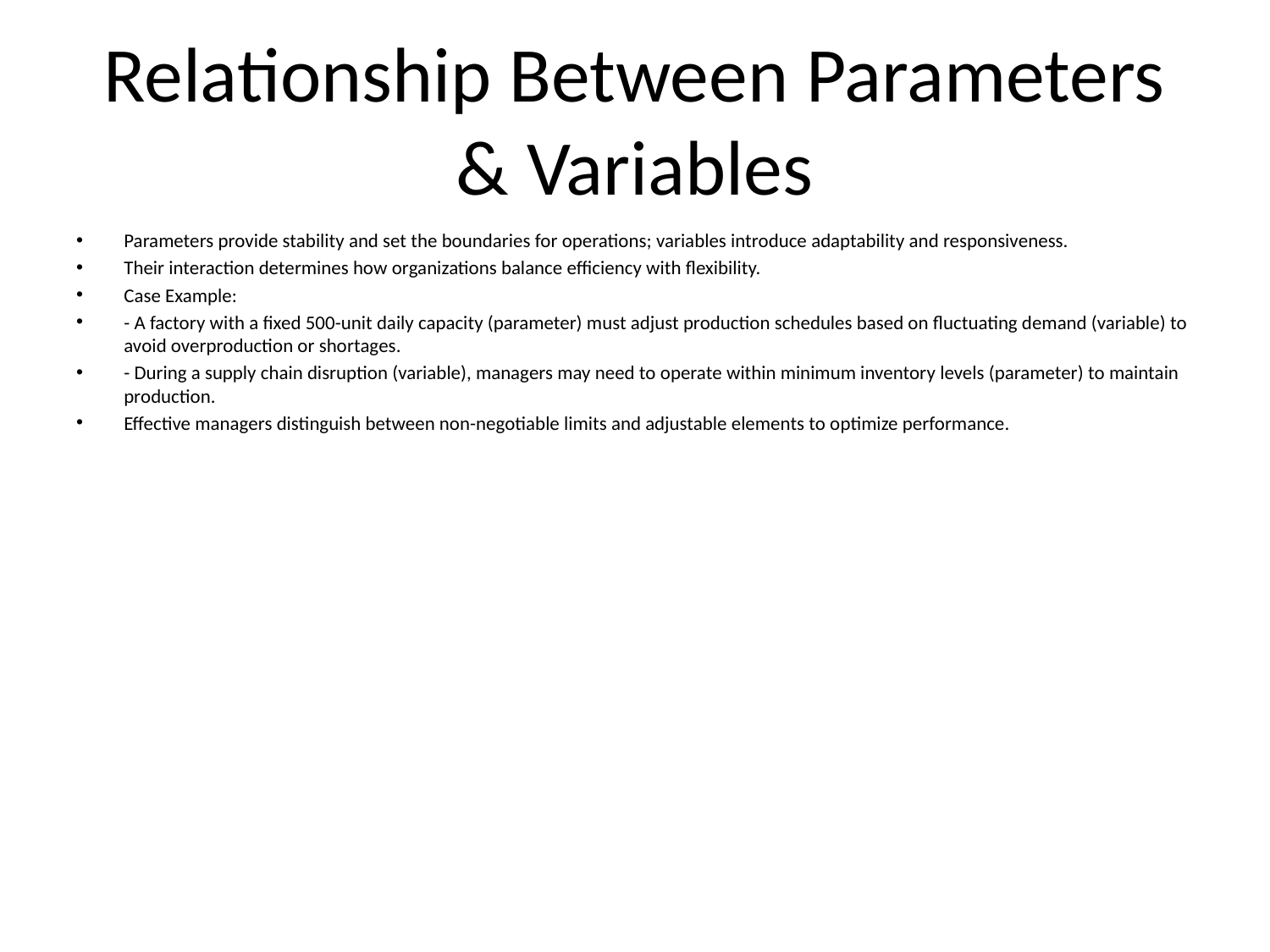

# Relationship Between Parameters & Variables
Parameters provide stability and set the boundaries for operations; variables introduce adaptability and responsiveness.
Their interaction determines how organizations balance efficiency with flexibility.
Case Example:
- A factory with a fixed 500-unit daily capacity (parameter) must adjust production schedules based on fluctuating demand (variable) to avoid overproduction or shortages.
- During a supply chain disruption (variable), managers may need to operate within minimum inventory levels (parameter) to maintain production.
Effective managers distinguish between non-negotiable limits and adjustable elements to optimize performance.